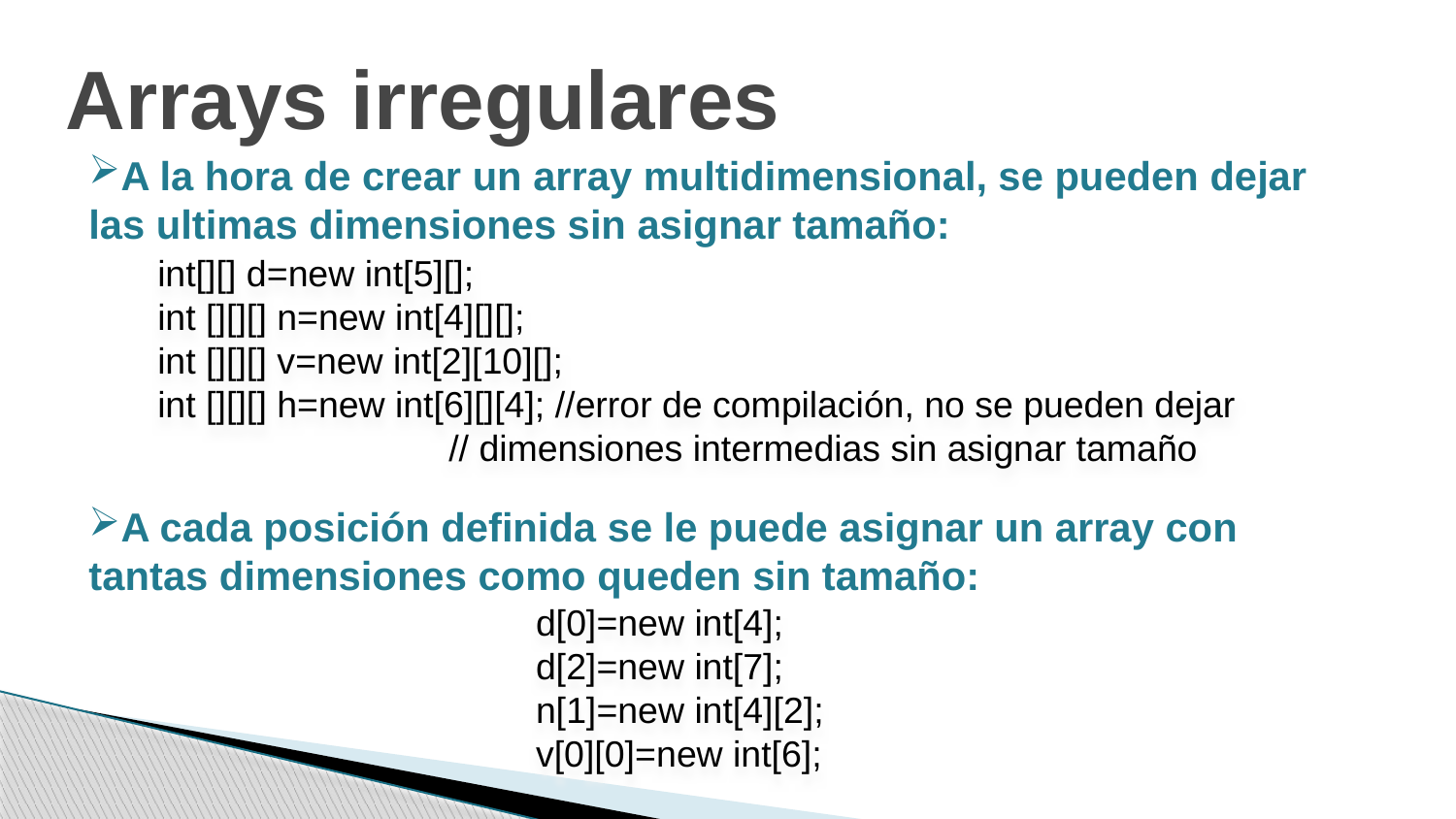

Arrays irregulares
A la hora de crear un array multidimensional, se pueden dejar las ultimas dimensiones sin asignar tamaño:

A cada posición definida se le puede asignar un array con tantas dimensiones como queden sin tamaño:

int[][] d=new int[5][];
int [][][] n=new int[4][][];
int [][][] v=new int[2][10][];
int [][][] h=new int[6][][4]; //error de compilación, no se pueden dejar
		// dimensiones intermedias sin asignar tamaño
d[0]=new int[4];
d[2]=new int[7];
n[1]=new int[4][2];
v[0][0]=new int[6];